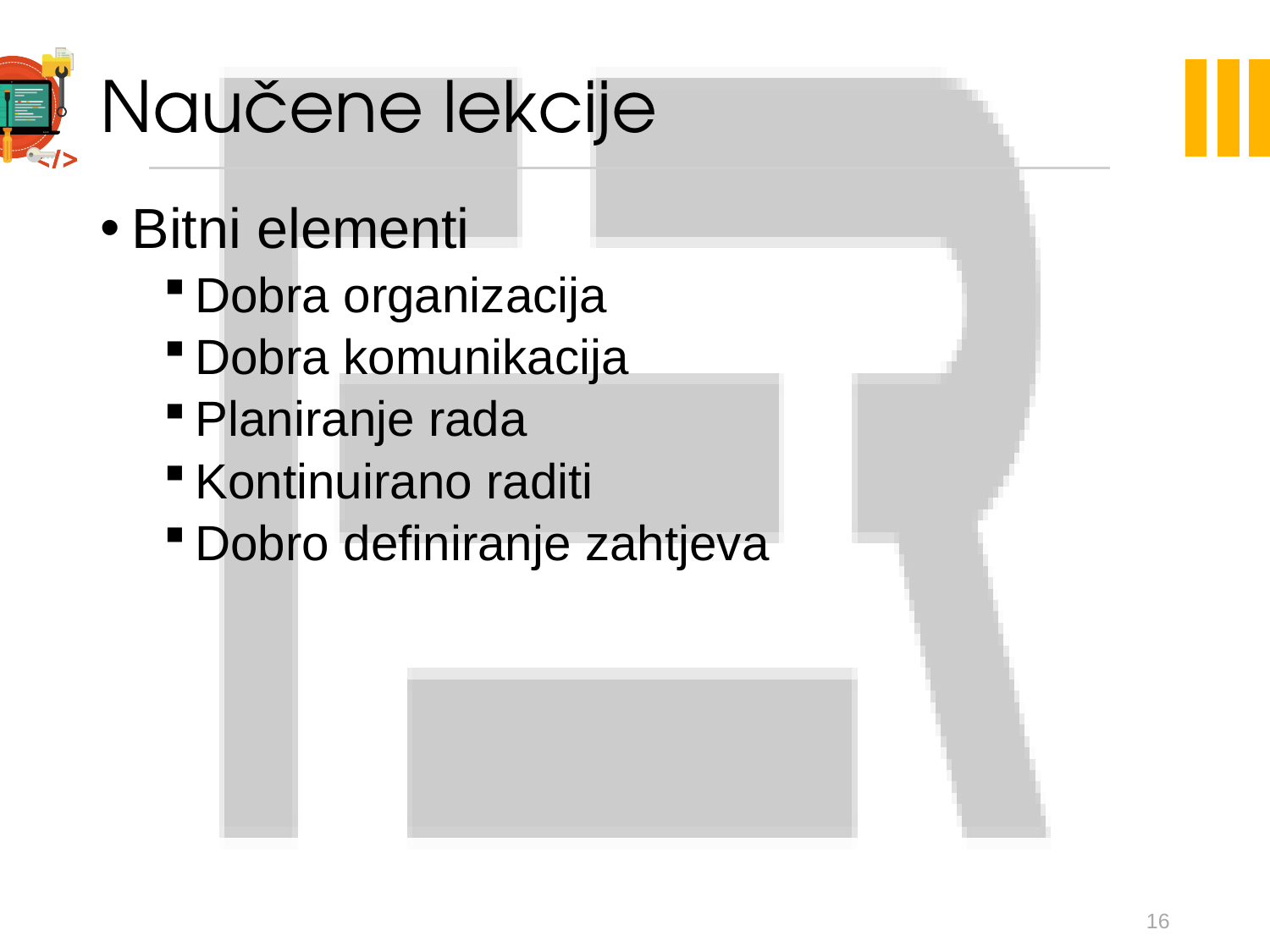

# Naučene lekcije
Bitni elementi
Dobra organizacija
Dobra komunikacija
Planiranje rada
Kontinuirano raditi
Dobro definiranje zahtjeva
16